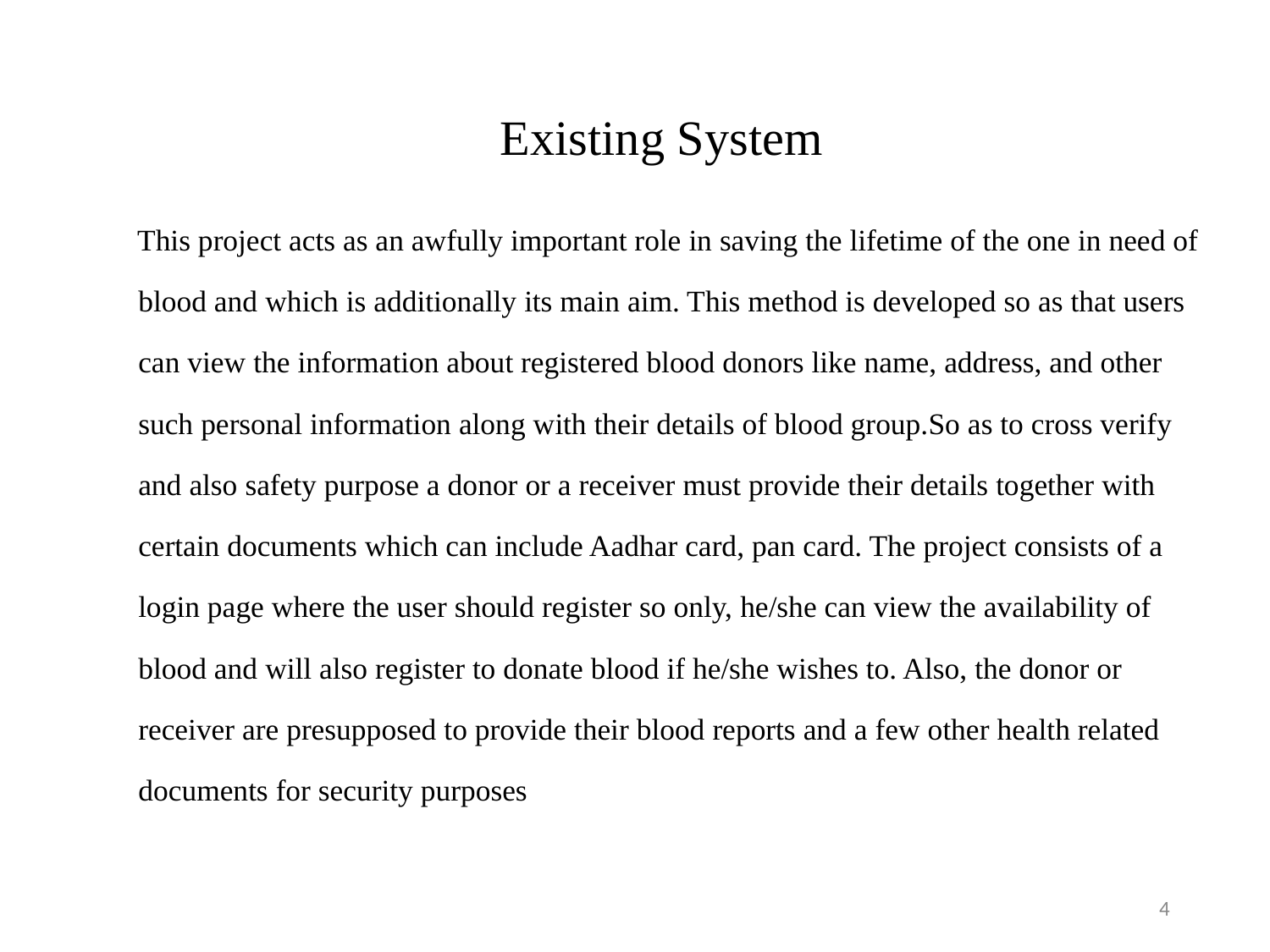

# Existing System
    This project acts as an awfully important role in saving the lifetime of the one in need of blood and which is additionally its main aim. This method is developed so as that users can view the information about registered blood donors like name, address, and other such personal information along with their details of blood group.So as to cross verify and also safety purpose a donor or a receiver must provide their details together with  certain documents which can include Aadhar card, pan card. The project consists of a login page where the user should register so only, he/she can view the availability of blood and will also register to donate blood if he/she wishes to. Also, the donor or receiver are presupposed to provide their blood reports and a few other health related documents for security purposes

4